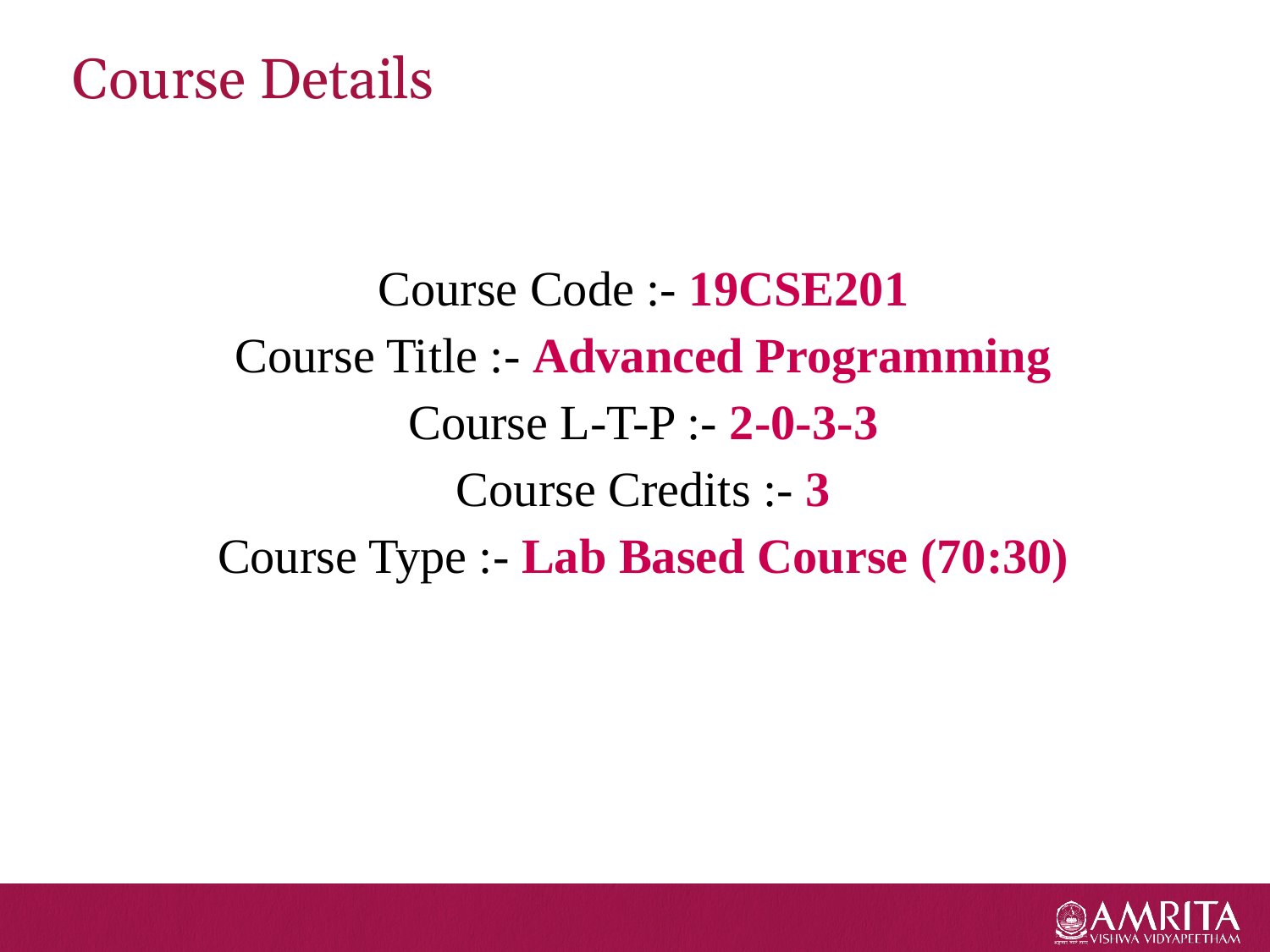

# Course Details
Course Code :- 19CSE201
Course Title :- Advanced Programming
Course L-T-P :- 2-0-3-3
Course Credits :- 3
Course Type :- Lab Based Course (70:30)